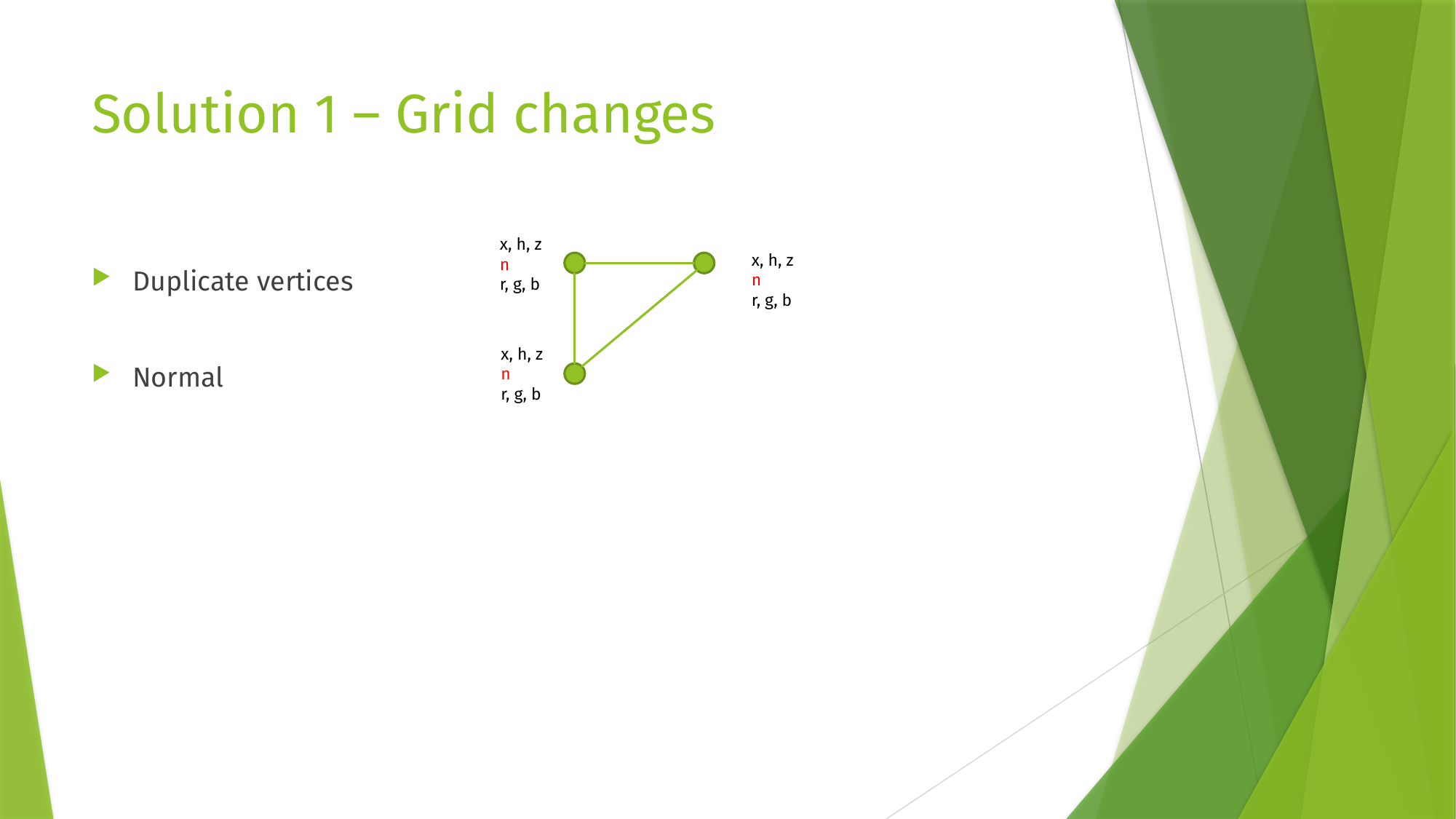

# Solution 1 – Grid changes
x, h, z
n
r, g, b
x, h, z
n
r, g, b

Duplicate vertices

Normal

x, h, z
n
r, g, b